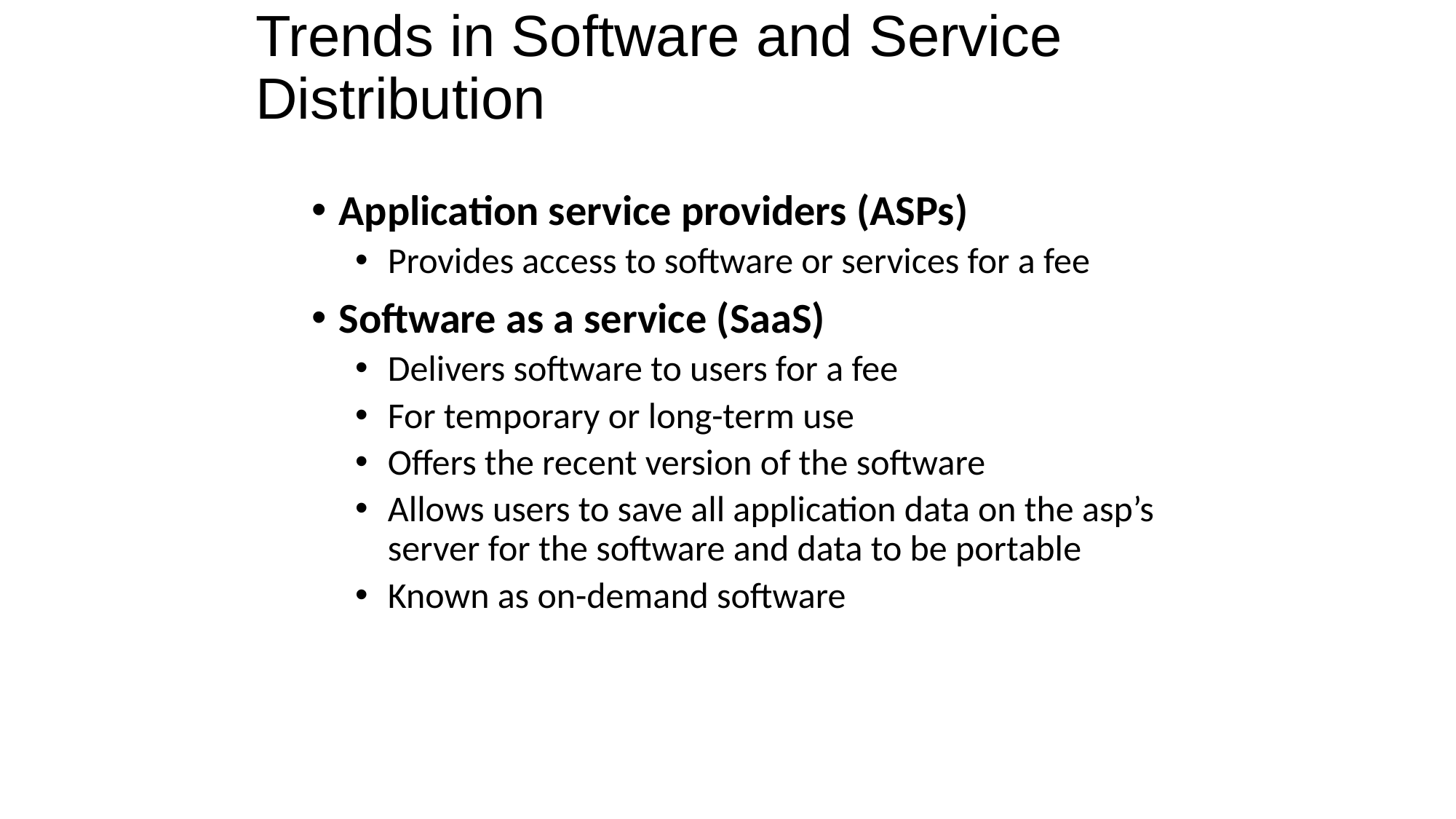

# Trends in Software and Service Distribution
Application service providers (ASPs)
Provides access to software or services for a fee
Software as a service (SaaS)
Delivers software to users for a fee
For temporary or long-term use
Offers the recent version of the software
Allows users to save all application data on the asp’s server for the software and data to be portable
Known as on-demand software